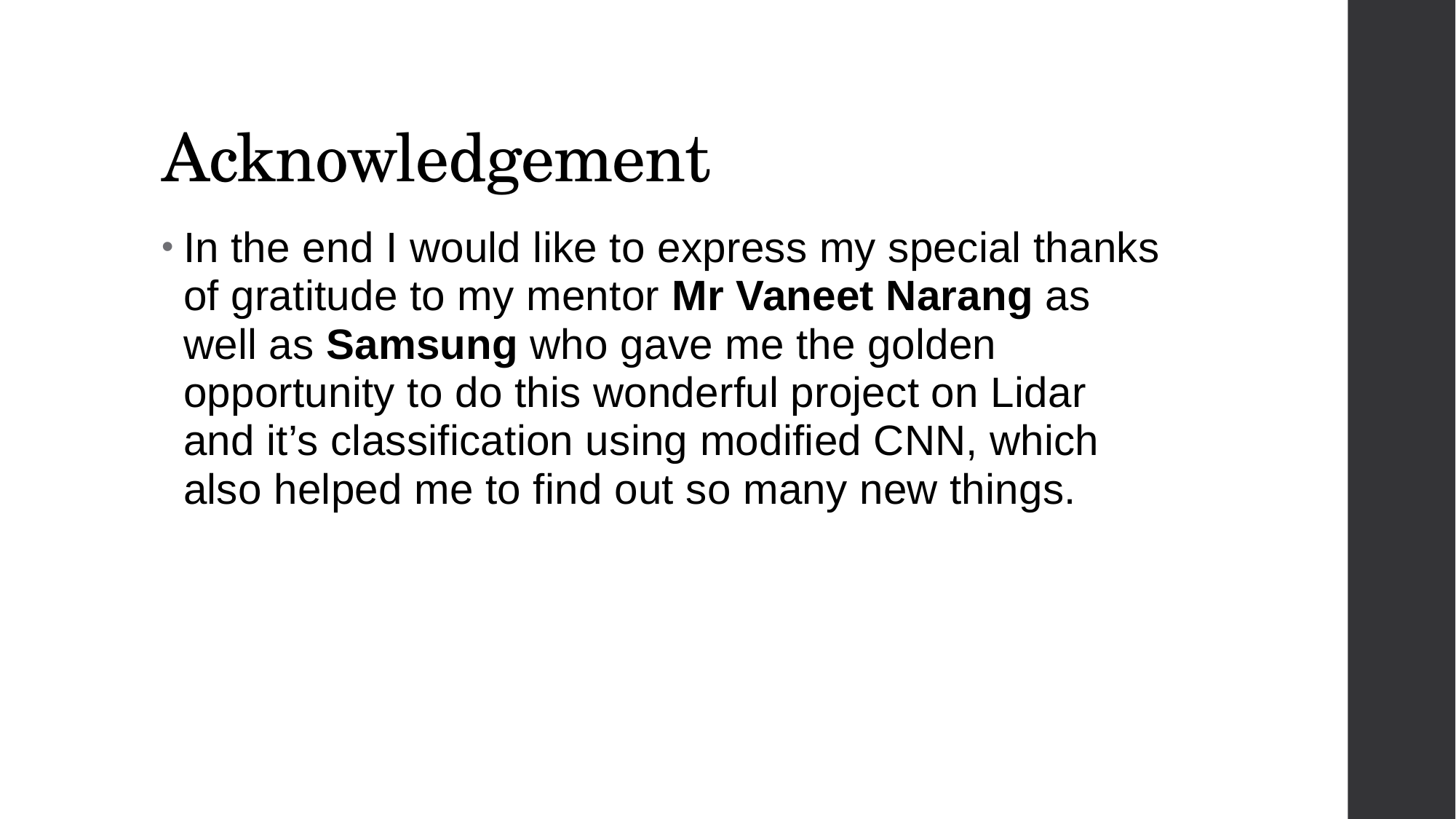

# Acknowledgement
In the end I would like to express my special thanks of gratitude to my mentor Mr Vaneet Narang as well as Samsung who gave me the golden opportunity to do this wonderful project on Lidar and it’s classification using modified CNN, which also helped me to find out so many new things.